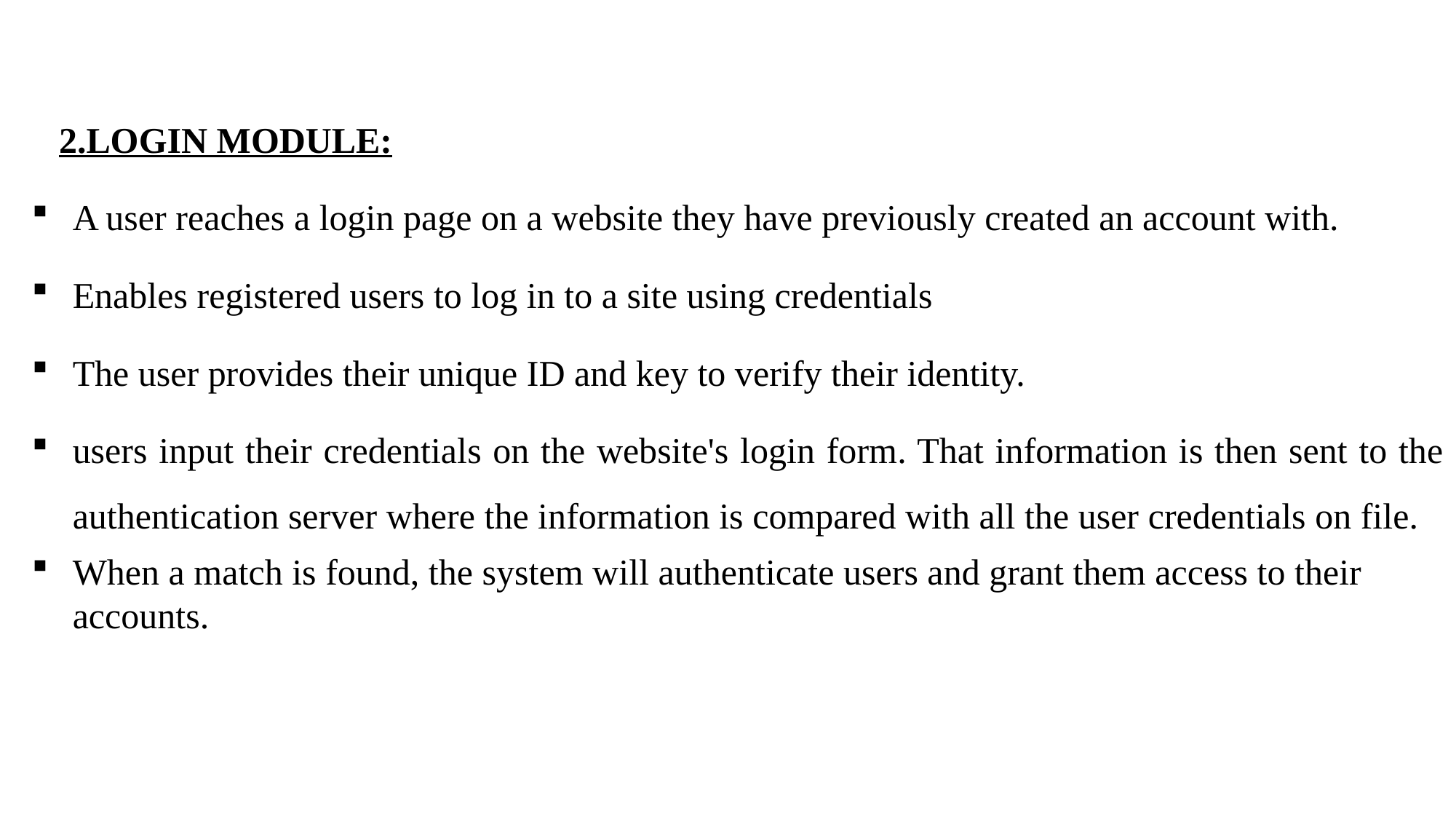

2.LOGIN MODULE:
A user reaches a login page on a website they have previously created an account with.
Enables registered users to log in to a site using credentials
The user provides their unique ID and key to verify their identity.
users input their credentials on the website's login form. That information is then sent to the authentication server where the information is compared with all the user credentials on file.
When a match is found, the system will authenticate users and grant them access to their accounts.